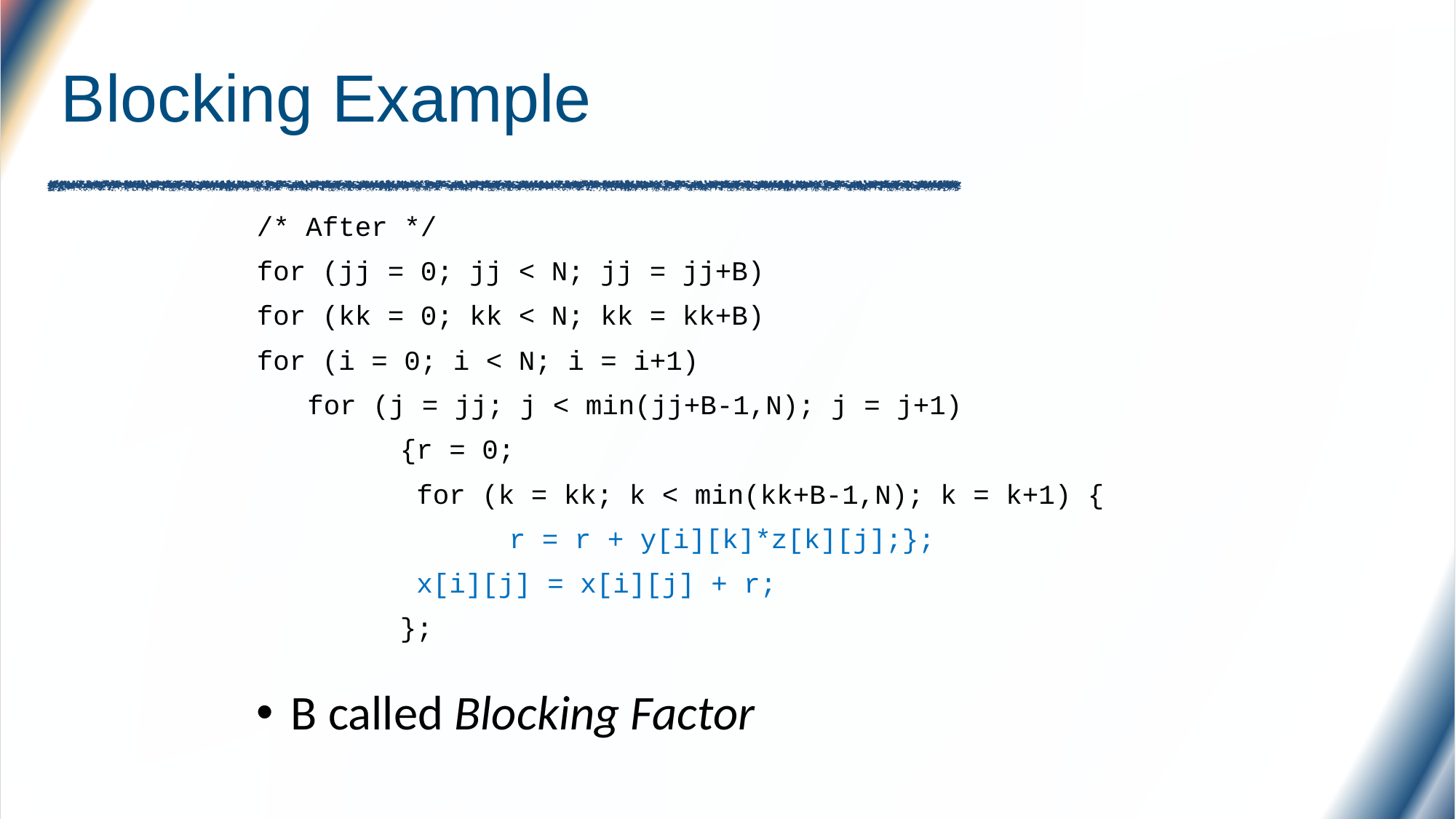

# Blocking Example
/* After */
for (jj = 0; jj < N; jj = jj+B)
for (kk = 0; kk < N; kk = kk+B)
for (i = 0; i < N; i = i+1)
	 for (j = jj; j < min(jj+B-1,N); j = j+1)
		{r = 0;
		 for (k = kk; k < min(kk+B-1,N); k = k+1) {
			r = r + y[i][k]*z[k][j];};
		 x[i][j] = x[i][j] + r;
		};
B called Blocking Factor

This one not so obvious.  While jj is not changing, will keep reusing same region of z[][] over and over again.  If that region fits in cache (it had better – that’s why you chose B), then only have misses on z when jj changes.
Capacity Misses from 2N3 + N2 to 2N3/B +N2